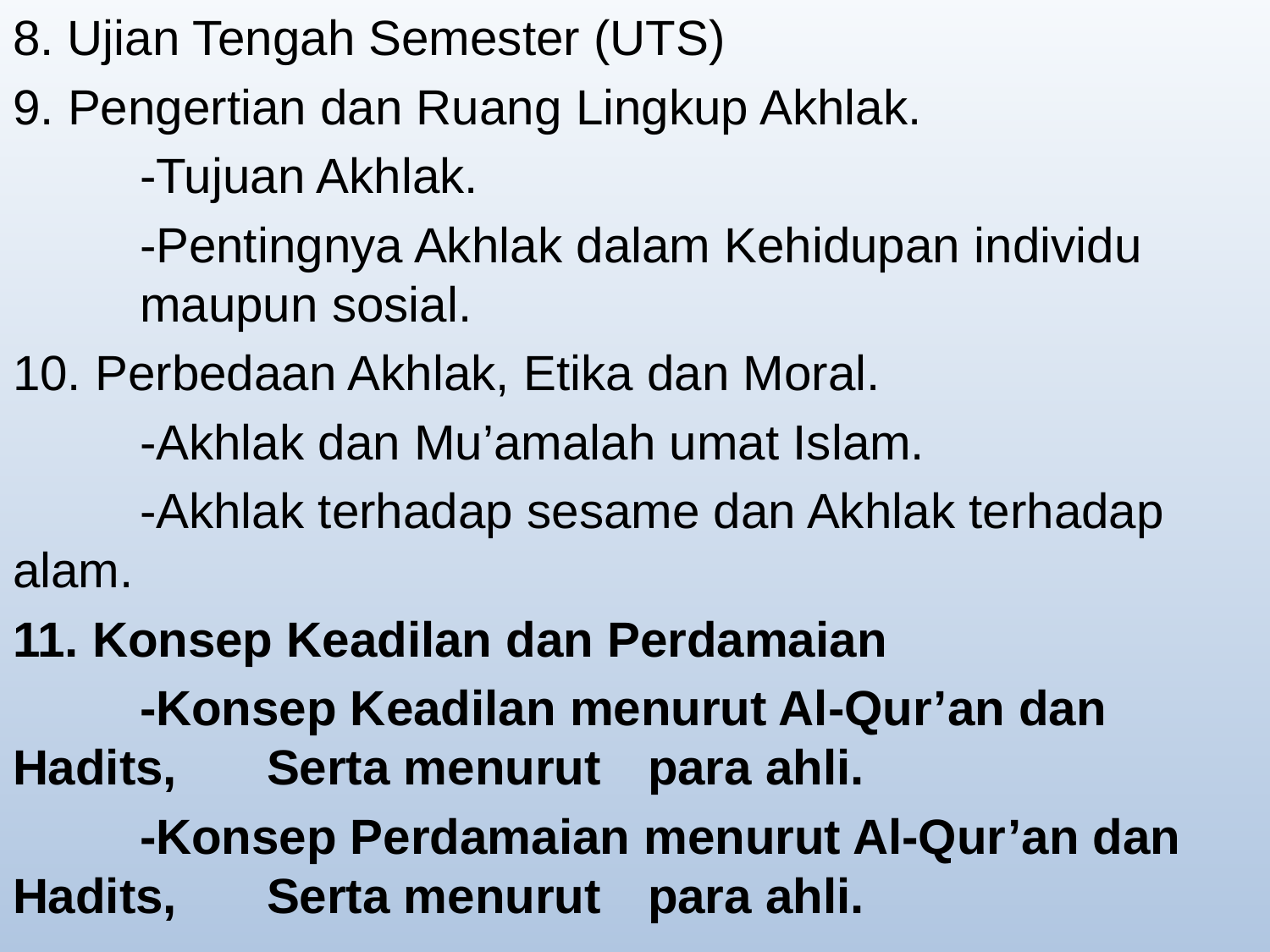

8. Ujian Tengah Semester (UTS)
9. Pengertian dan Ruang Lingkup Akhlak.
	-Tujuan Akhlak.
	-Pentingnya Akhlak dalam Kehidupan individu 	maupun sosial.
10. Perbedaan Akhlak, Etika dan Moral.
	-Akhlak dan Mu’amalah umat Islam.
	-Akhlak terhadap sesame dan Akhlak terhadap alam.
11. Konsep Keadilan dan Perdamaian
	-Konsep Keadilan menurut Al-Qur’an dan Hadits, 	Serta menurut  	para ahli.
	-Konsep Perdamaian menurut Al-Qur’an dan Hadits, 	Serta menurut	para ahli.